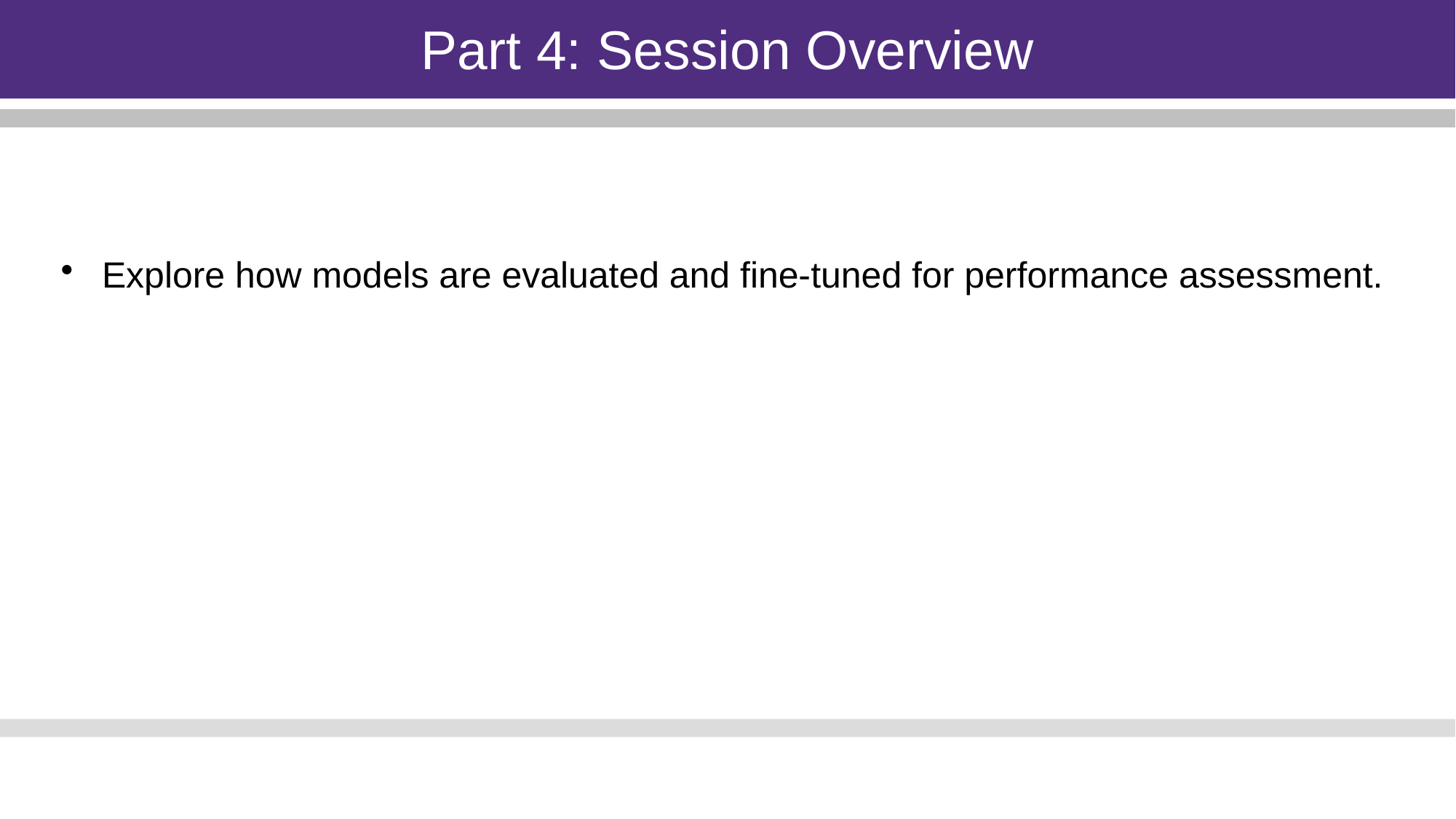

Part 4: Session Overview

Explore how models are evaluated and fine-tuned for performance assessment.